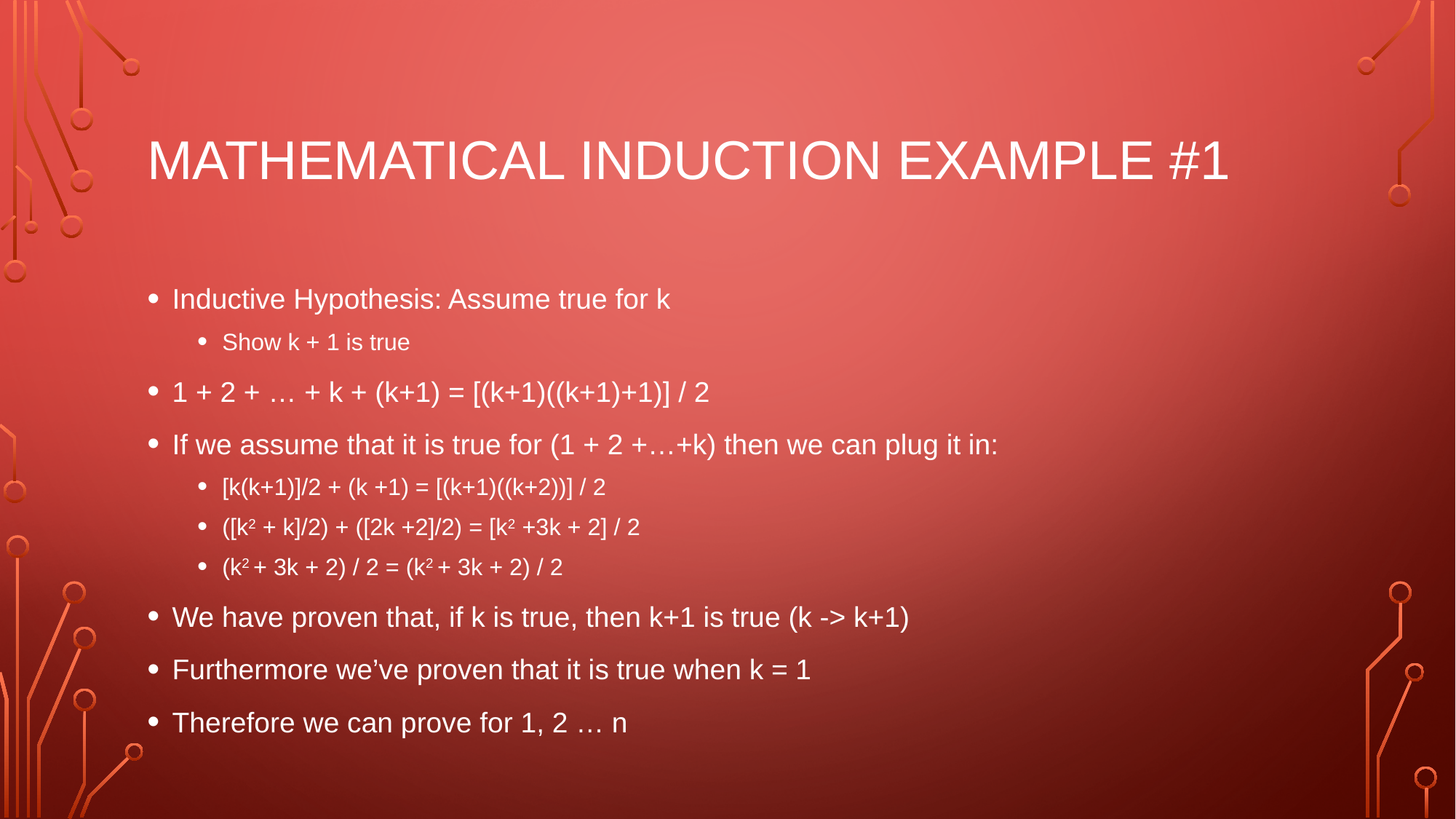

# Mathematical induction Example #1
Inductive Hypothesis: Assume true for k
Show k + 1 is true
1 + 2 + … + k + (k+1) = [(k+1)((k+1)+1)] / 2
If we assume that it is true for (1 + 2 +…+k) then we can plug it in:
[k(k+1)]/2 + (k +1) = [(k+1)((k+2))] / 2
([k2 + k]/2) + ([2k +2]/2) = [k2 +3k + 2] / 2
(k2 + 3k + 2) / 2 = (k2 + 3k + 2) / 2
We have proven that, if k is true, then k+1 is true (k -> k+1)
Furthermore we’ve proven that it is true when k = 1
Therefore we can prove for 1, 2 … n